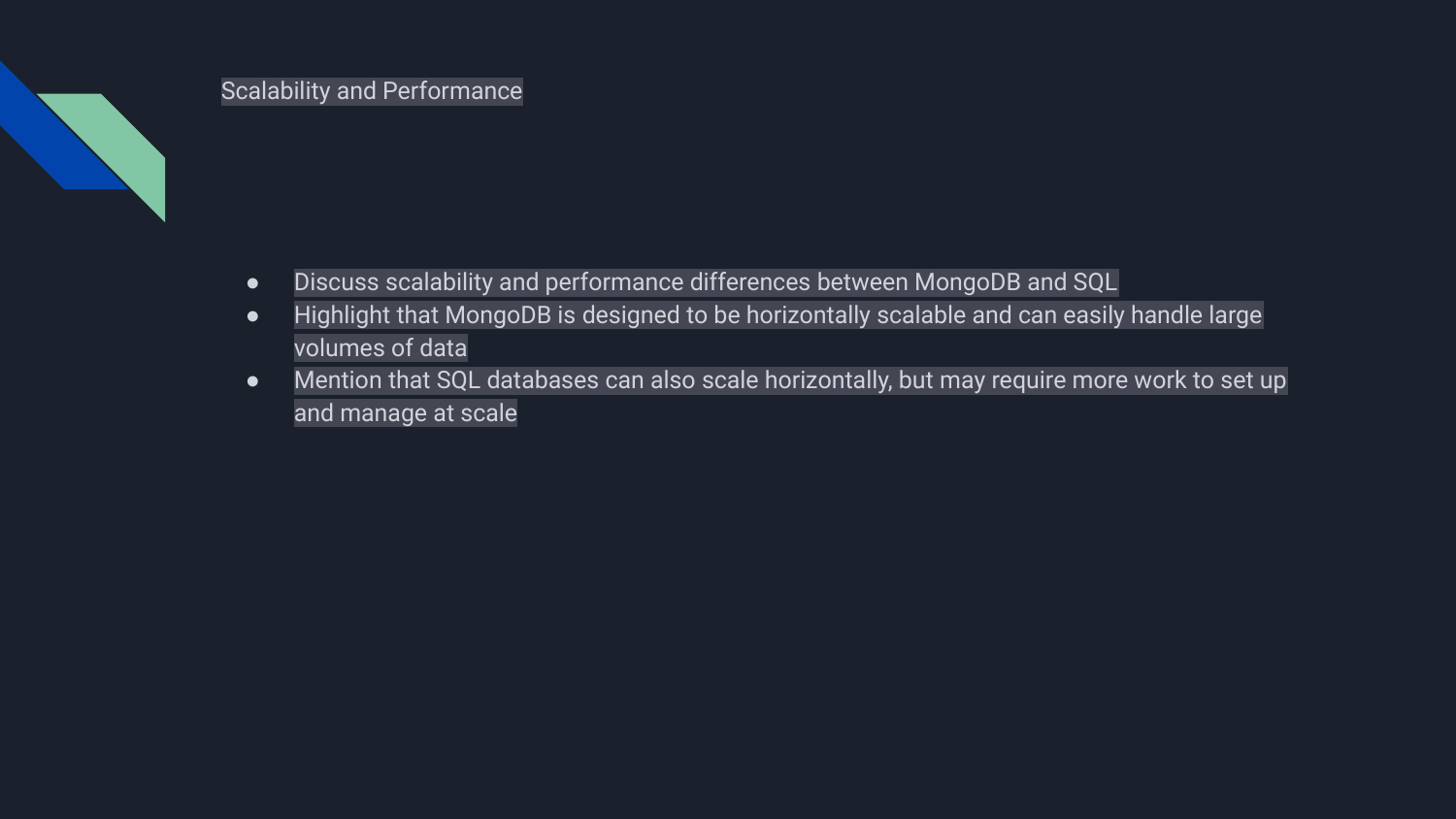

# Scalability and Performance
Discuss scalability and performance differences between MongoDB and SQL
Highlight that MongoDB is designed to be horizontally scalable and can easily handle large volumes of data
Mention that SQL databases can also scale horizontally, but may require more work to set up and manage at scale